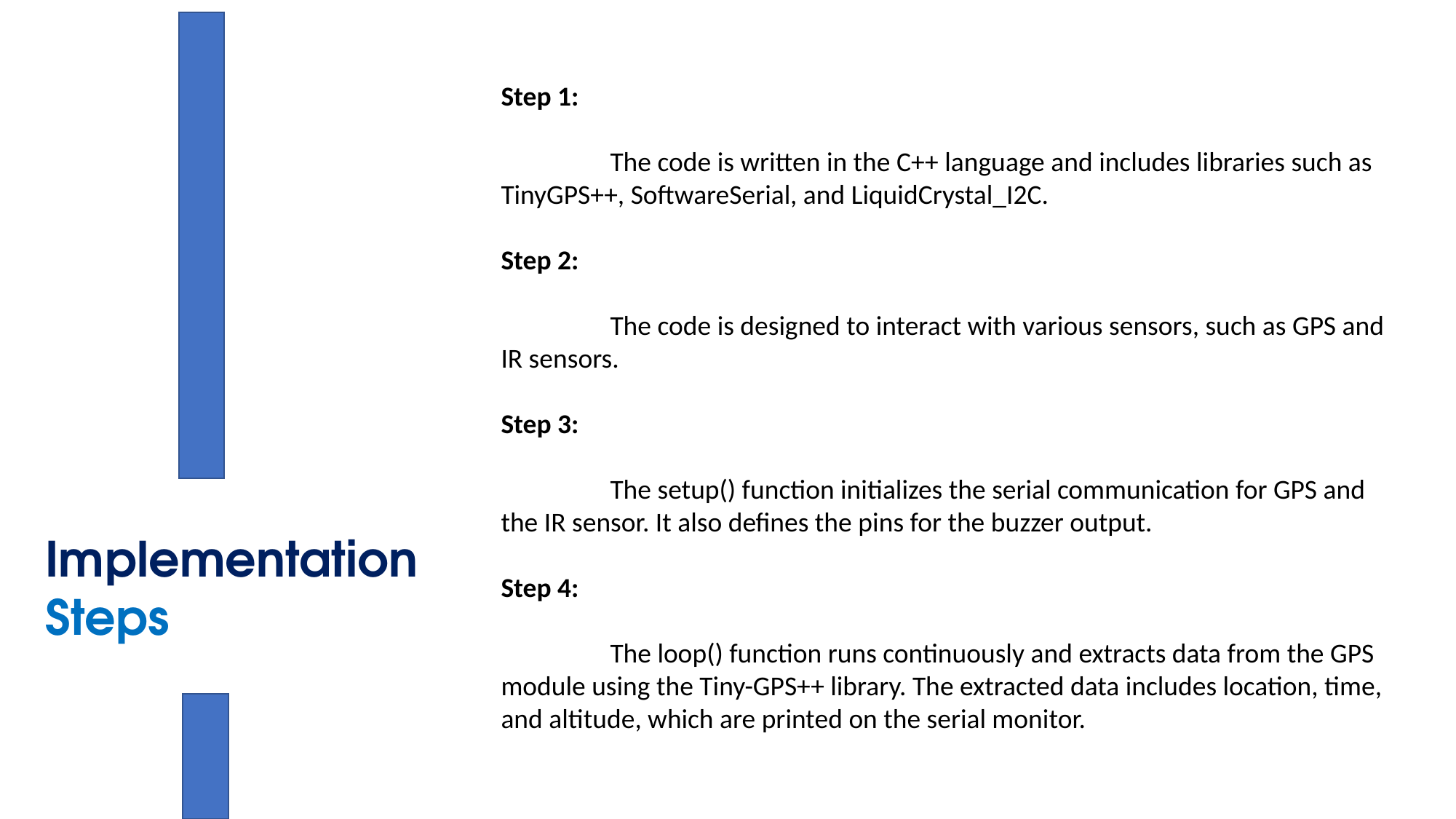

Step 1:

	The code is written in the C++ language and includes libraries such as TinyGPS++, SoftwareSerial, and LiquidCrystal_I2C.

Step 2:

	The code is designed to interact with various sensors, such as GPS and IR sensors.

Step 3:

	The setup() function initializes the serial communication for GPS and the IR sensor. It also defines the pins for the buzzer output.

Step 4:

	The loop() function runs continuously and extracts data from the GPS module using the Tiny-GPS++ library. The extracted data includes location, time, and altitude, which are printed on the serial monitor.

yes

yes
Implementation
Steps

12